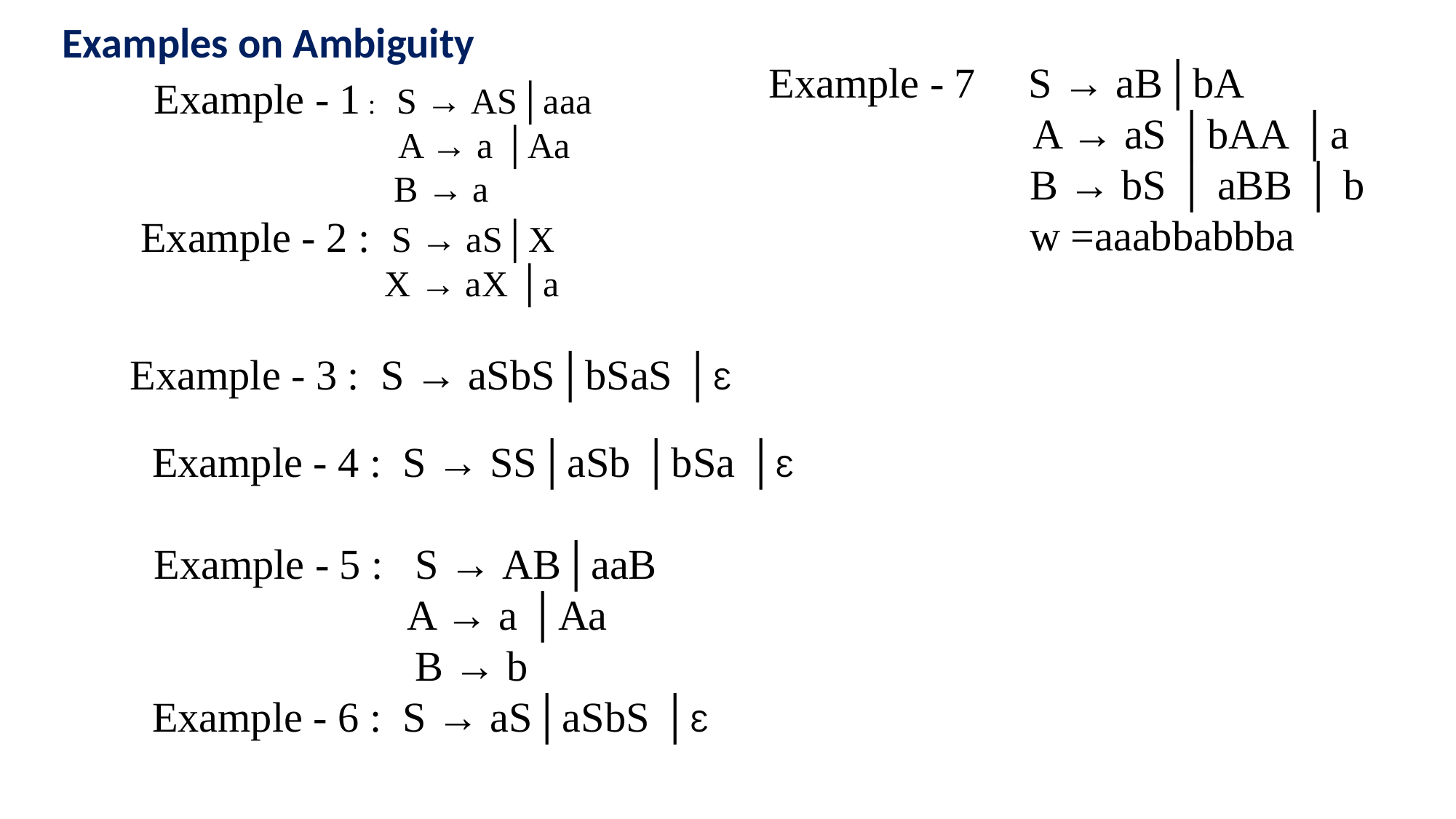

Examples on Ambiguity
Example - 7     S → aB│bA
                         A → aS │bAA │a
                          B → bS │ aBB │ b
                          w =aaabbabbba
 Example - 1 :   S → AS│aaa
                            A → a │Aa
                             B → a
 Example - 2 :  S → aS│X
                            X → aX │a

Example - 3 :  S → aSbS│bSaS │Ԑ

      Example - 4 :  S → SS│aSb │bSa │Ԑ

 Example - 5 :   S → AB│aaB
                         A → a │Aa
                           B → b
      Example - 6 :  S → aS│aSbS │Ԑ